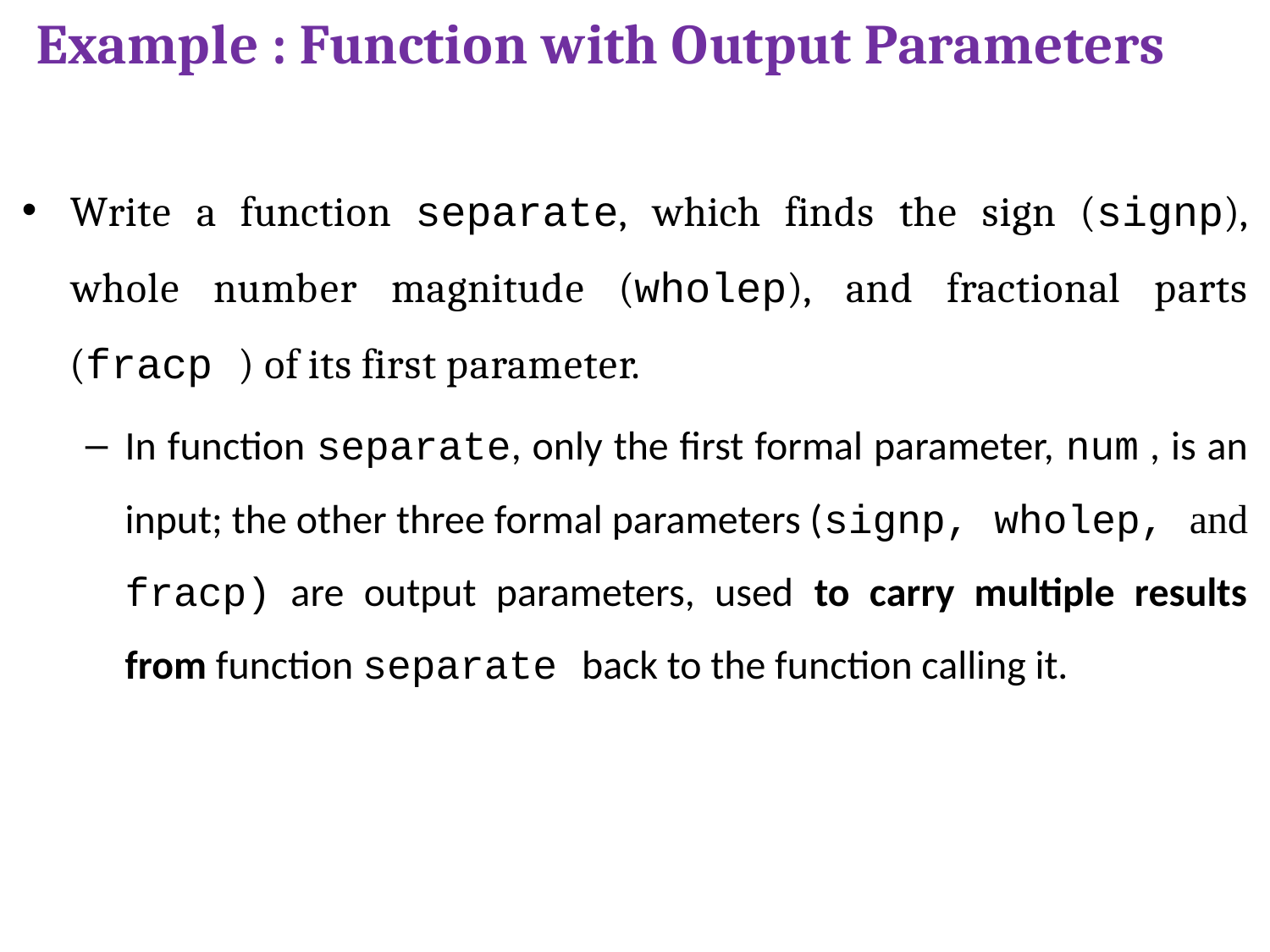

Example : Function with Output Parameters
Write a function separate, which finds the sign (signp), whole number magnitude (wholep), and fractional parts (fracp ) of its first parameter.
In function separate, only the first formal parameter, num , is an input; the other three formal parameters (signp, wholep, and fracp) are output parameters, used to carry multiple results from function separate back to the function calling it.